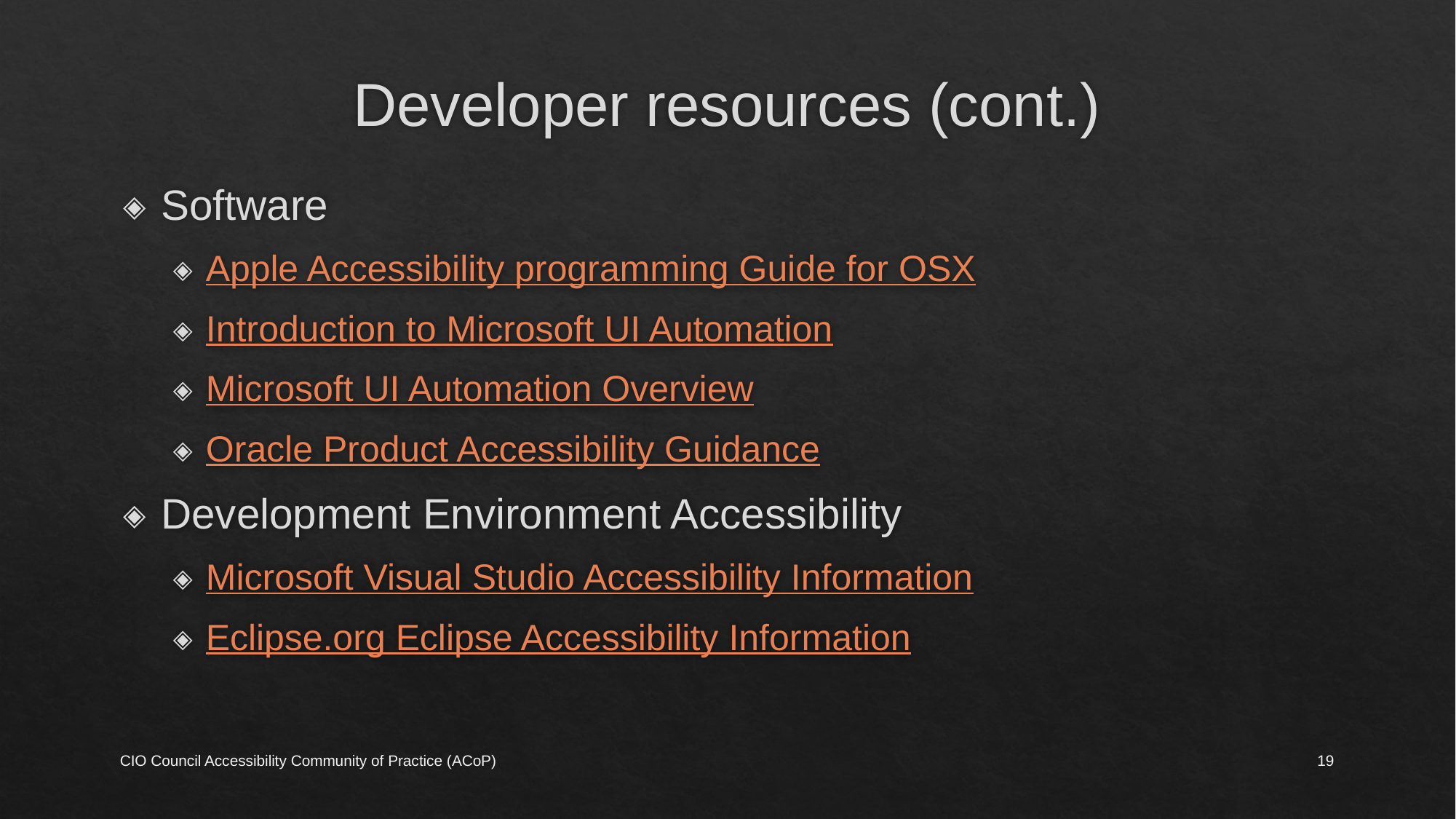

# Developer resources (cont.)
Software
Apple Accessibility programming Guide for OSX
Introduction to Microsoft UI Automation
Microsoft UI Automation Overview
Oracle Product Accessibility Guidance
Development Environment Accessibility
Microsoft Visual Studio Accessibility Information
Eclipse.org Eclipse Accessibility Information
CIO Council Accessibility Community of Practice (ACoP)
19